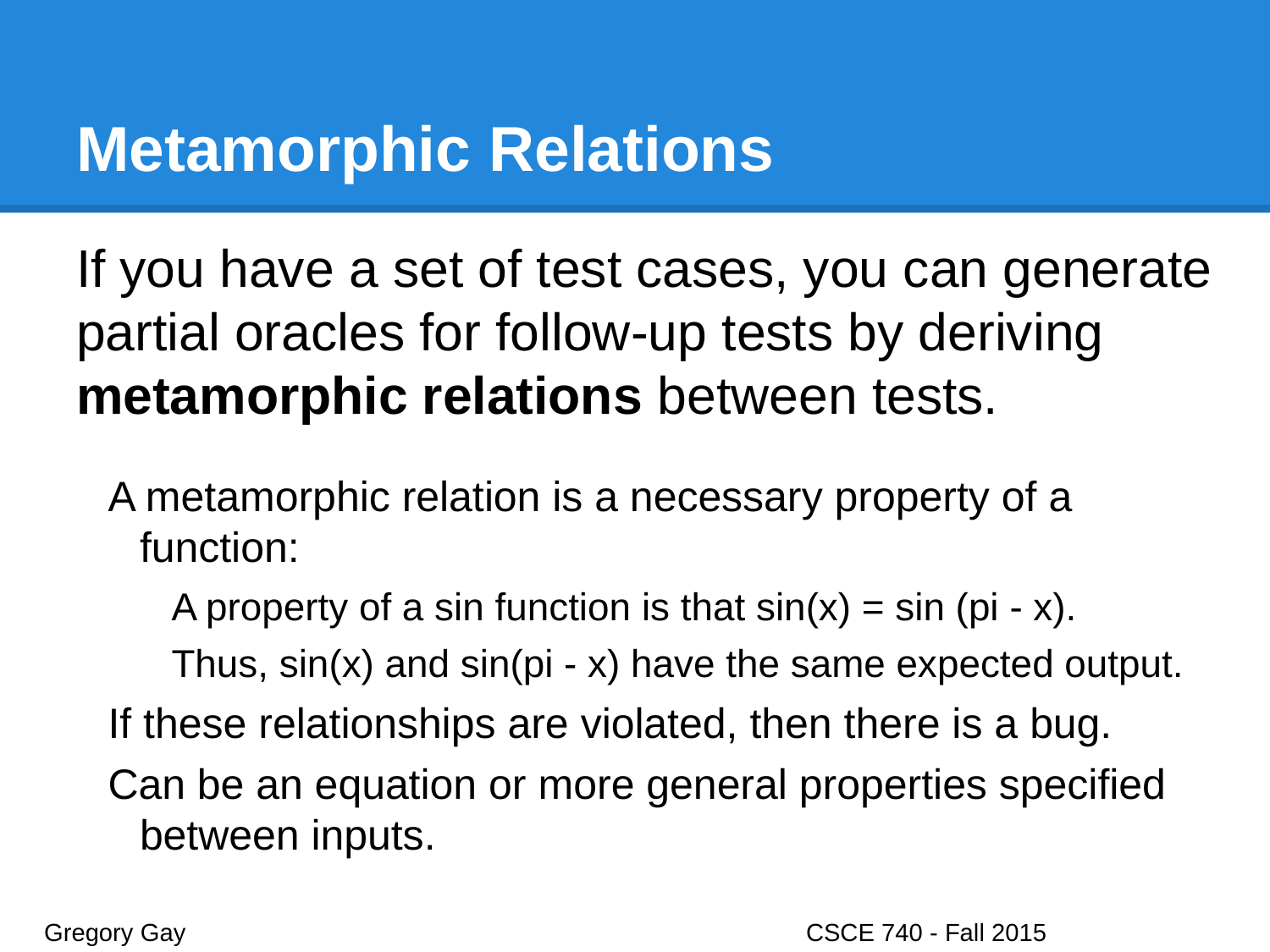

# Metamorphic Relations
If you have a set of test cases, you can generate partial oracles for follow-up tests by deriving metamorphic relations between tests.

A metamorphic relation is a necessary property of a function:
A property of a sin function is that sin(x) = sin (pi - x).
Thus, sin(x) and sin(pi - x) have the same expected output.
If these relationships are violated, then there is a bug.
Can be an equation or more general properties specified between inputs.
Gregory Gay					CSCE 740 - Fall 2015								21